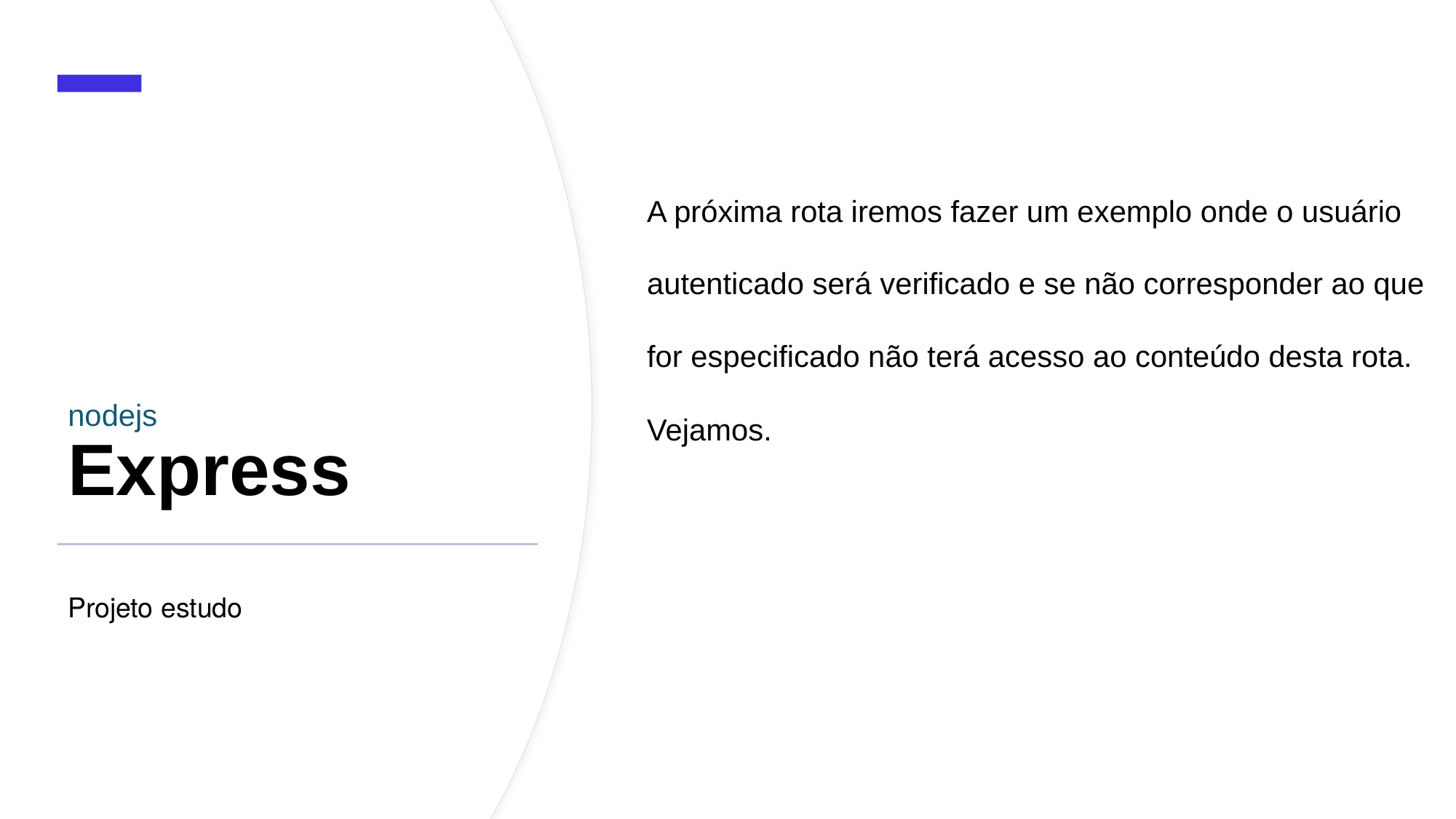

# nodejs Express
A próxima rota iremos fazer um exemplo onde o usuário autenticado será verificado e se não corresponder ao que for especificado não terá acesso ao conteúdo desta rota.
Vejamos.

Projeto estudo